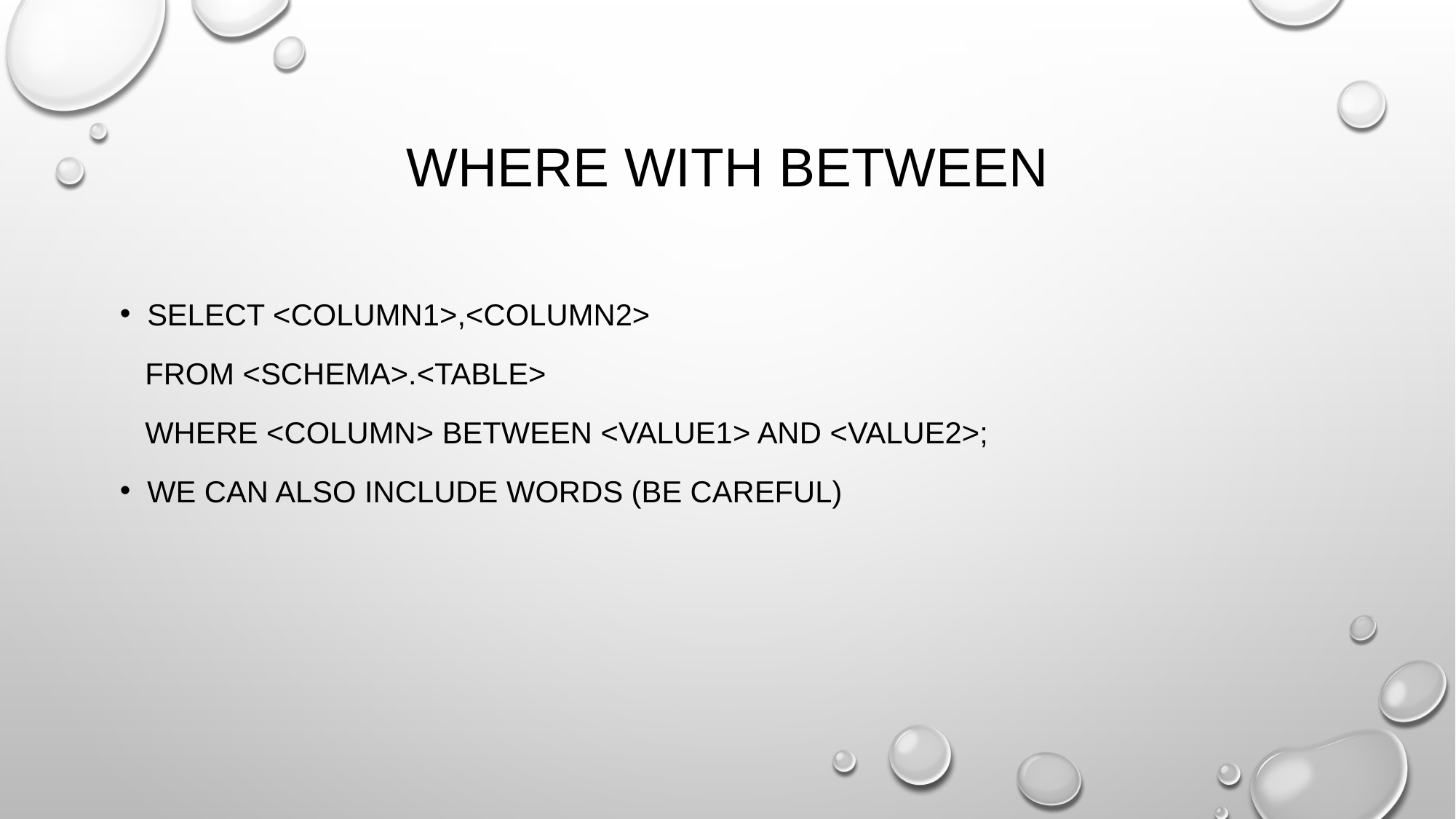

# WHERE WITH BETWEEN
SELECT <column1>,<column2>
   FROM <schema>.<table>
   WHERE <column> BETWEEN <value1> AND <value2>;
WE CAN also INCLUDE WORDS (BE CAREFUL)